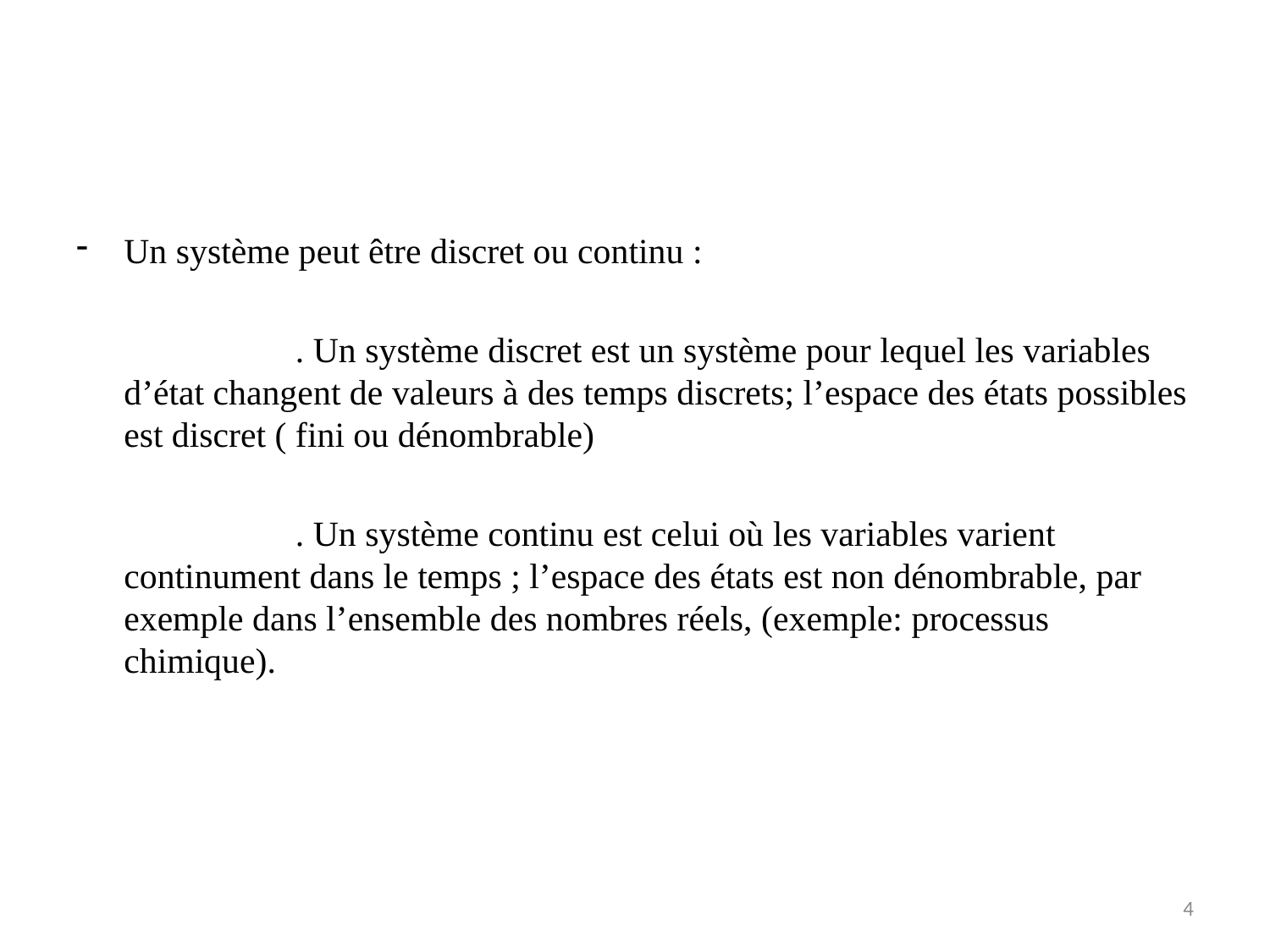

#
Un système peut être discret ou continu :

		     . Un système discret est un système pour lequel les variables d’état changent de valeurs à des temps discrets; l’espace des états possibles est discret ( fini ou dénombrable)

		     . Un système continu est celui où les variables varient continument dans le temps ; l’espace des états est non dénombrable, par exemple dans l’ensemble des nombres réels, (exemple: processus chimique).

4